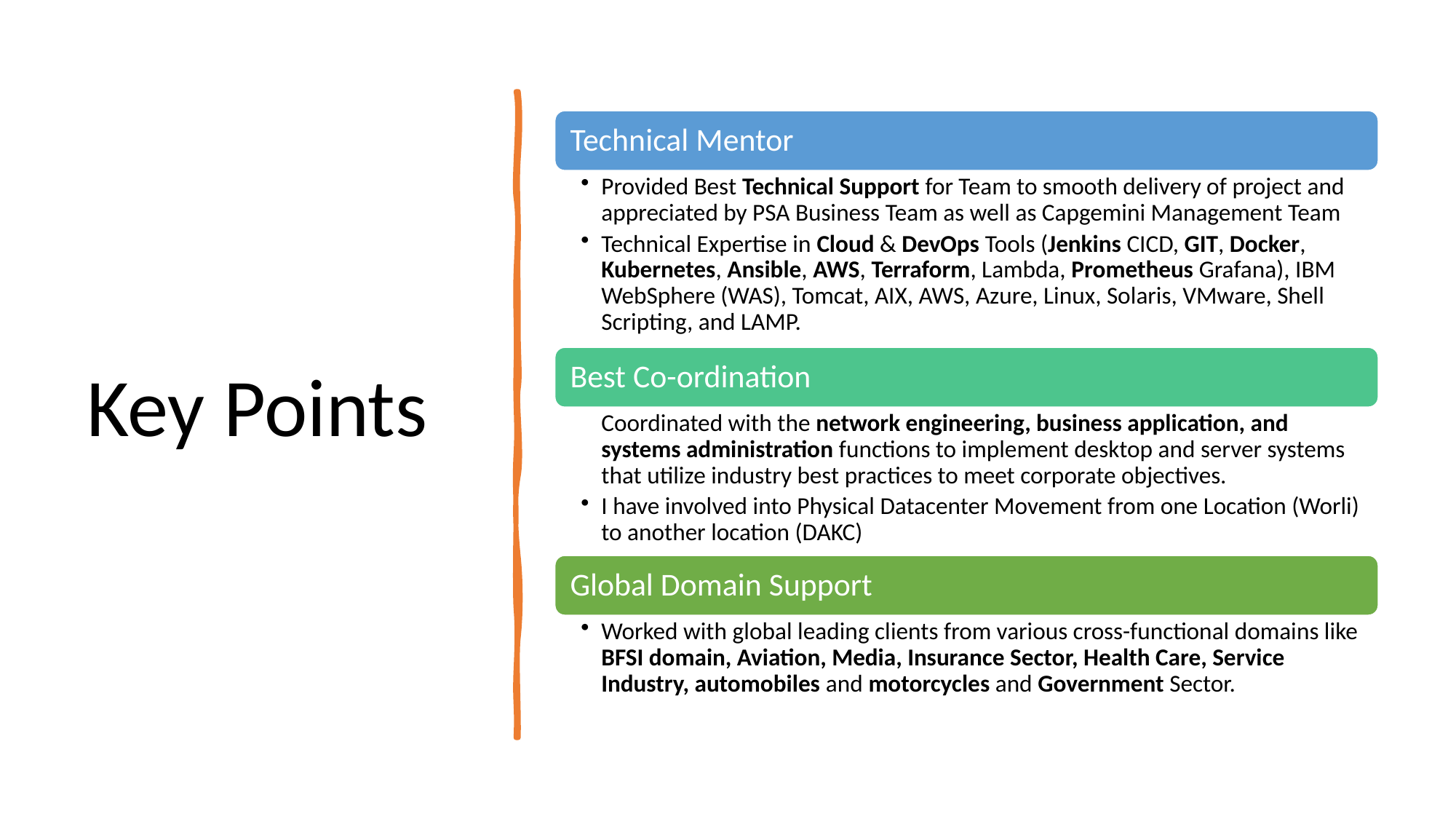

Technical Mentor
Provided Best Technical Support for Team to smooth delivery of project and appreciated by PSA Business Team as well as Capgemini Management Team
Technical Expertise in Cloud & DevOps Tools (Jenkins CICD, GIT, Docker, Kubernetes, Ansible, AWS, Terraform, Lambda, Prometheus Grafana), IBM WebSphere (WAS), Tomcat, AIX, AWS, Azure, Linux, Solaris, VMware, Shell Scripting, and LAMP.
Best Co-ordination
Coordinated with the network engineering, business application, and systems administration functions to implement desktop and server systems that utilize industry best practices to meet corporate objectives.
I have involved into Physical Datacenter Movement from one Location (Worli) to another location (DAKC)
Global Domain Support
Worked with global leading clients from various cross-functional domains like BFSI domain, Aviation, Media, Insurance Sector, Health Care, Service Industry, automobiles and motorcycles and Government Sector.
# Key Points